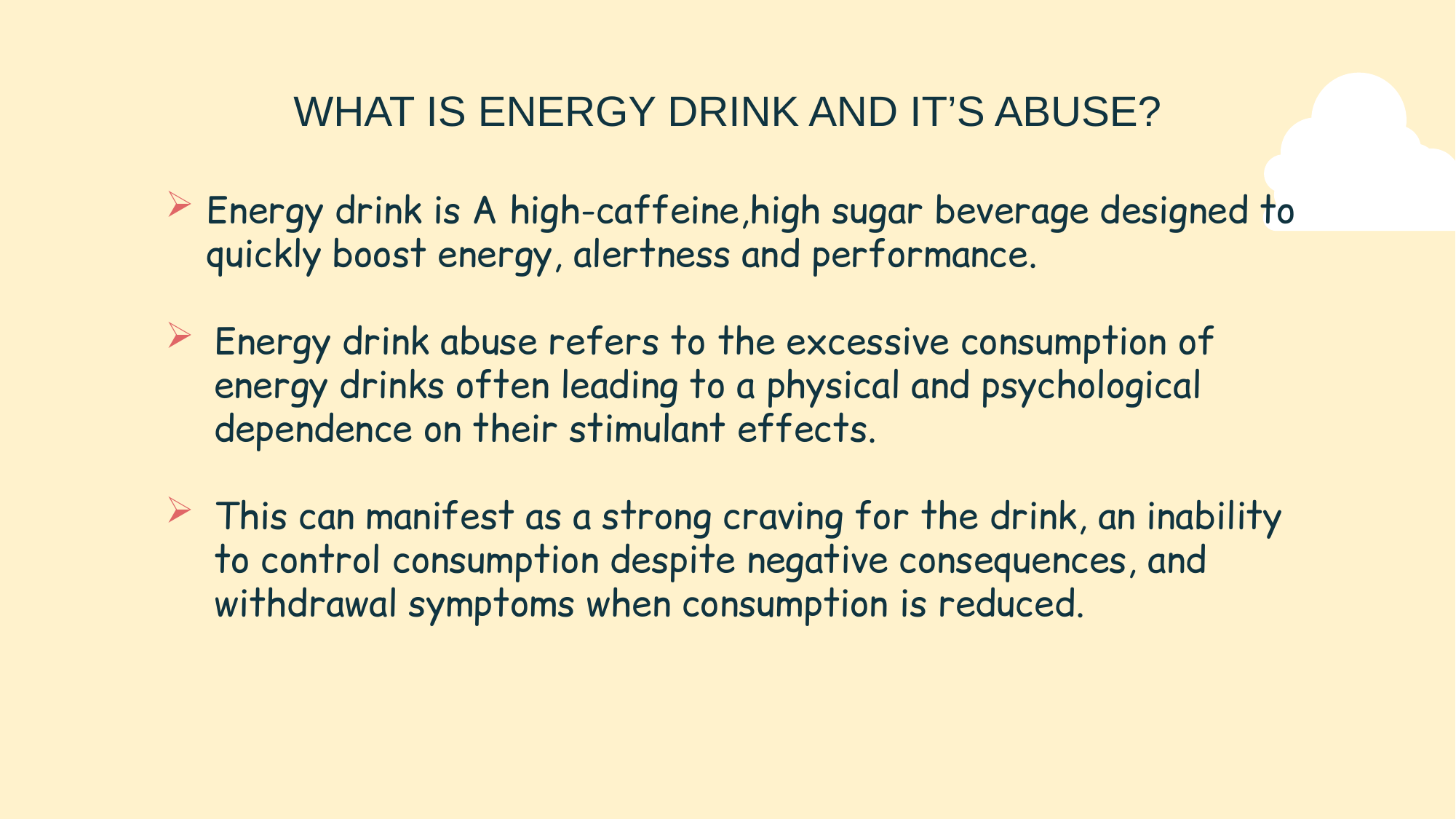

# WHAT IS ENERGY DRINK AND IT’S ABUSE?
Energy drink is A high-caffeine,high sugar beverage designed to quickly boost energy, alertness and performance.

Energy drink abuse refers to the excessive consumption of energy drinks often leading to a physical and psychological dependence on their stimulant effects.

This can manifest as a strong craving for the drink, an inability to control consumption despite negative consequences, and withdrawal symptoms when consumption is reduced.